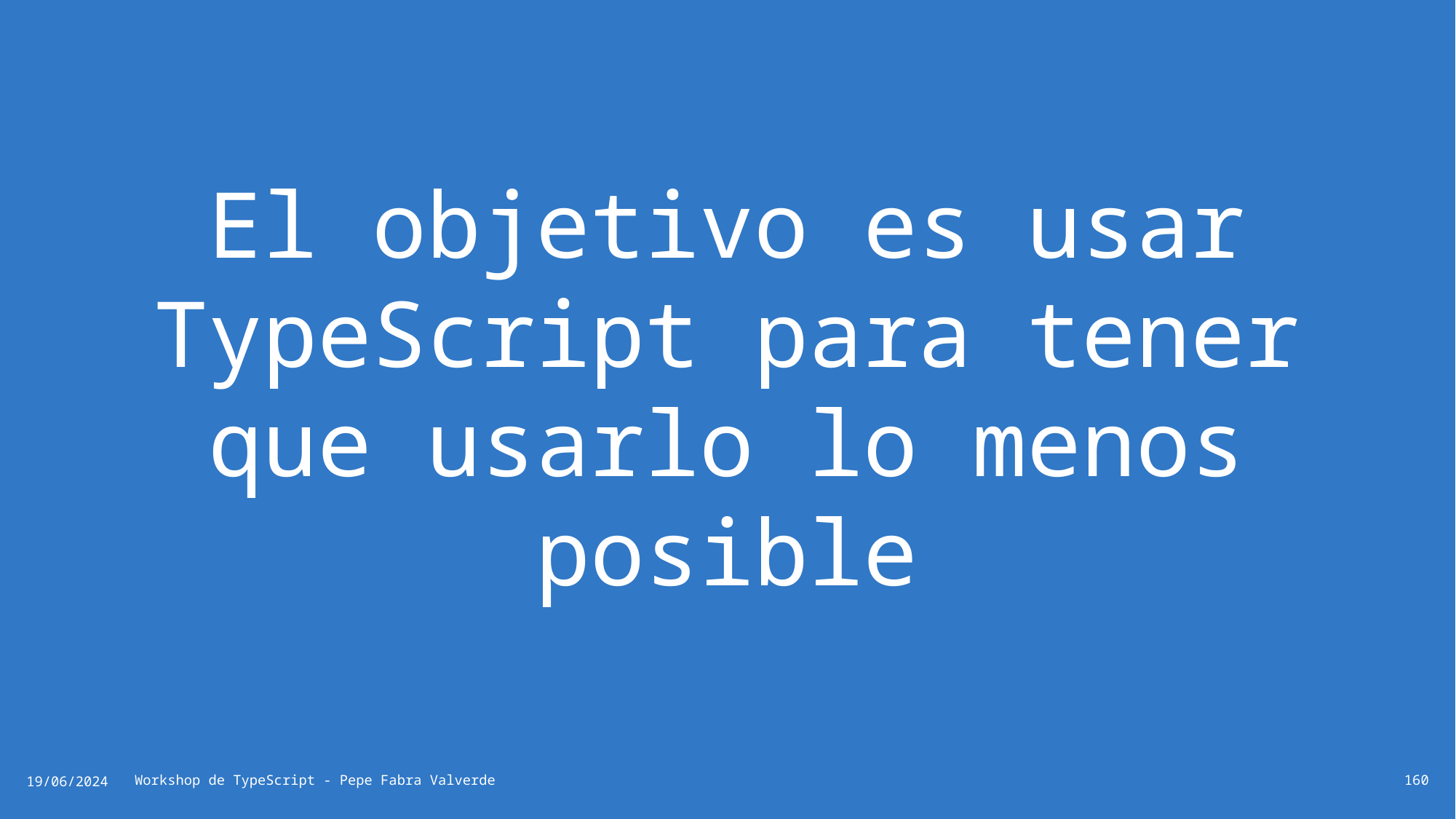

# El objetivo es usar TypeScript para tener que usarlo lo menos posible
19/06/2024
Workshop de TypeScript - Pepe Fabra Valverde
160